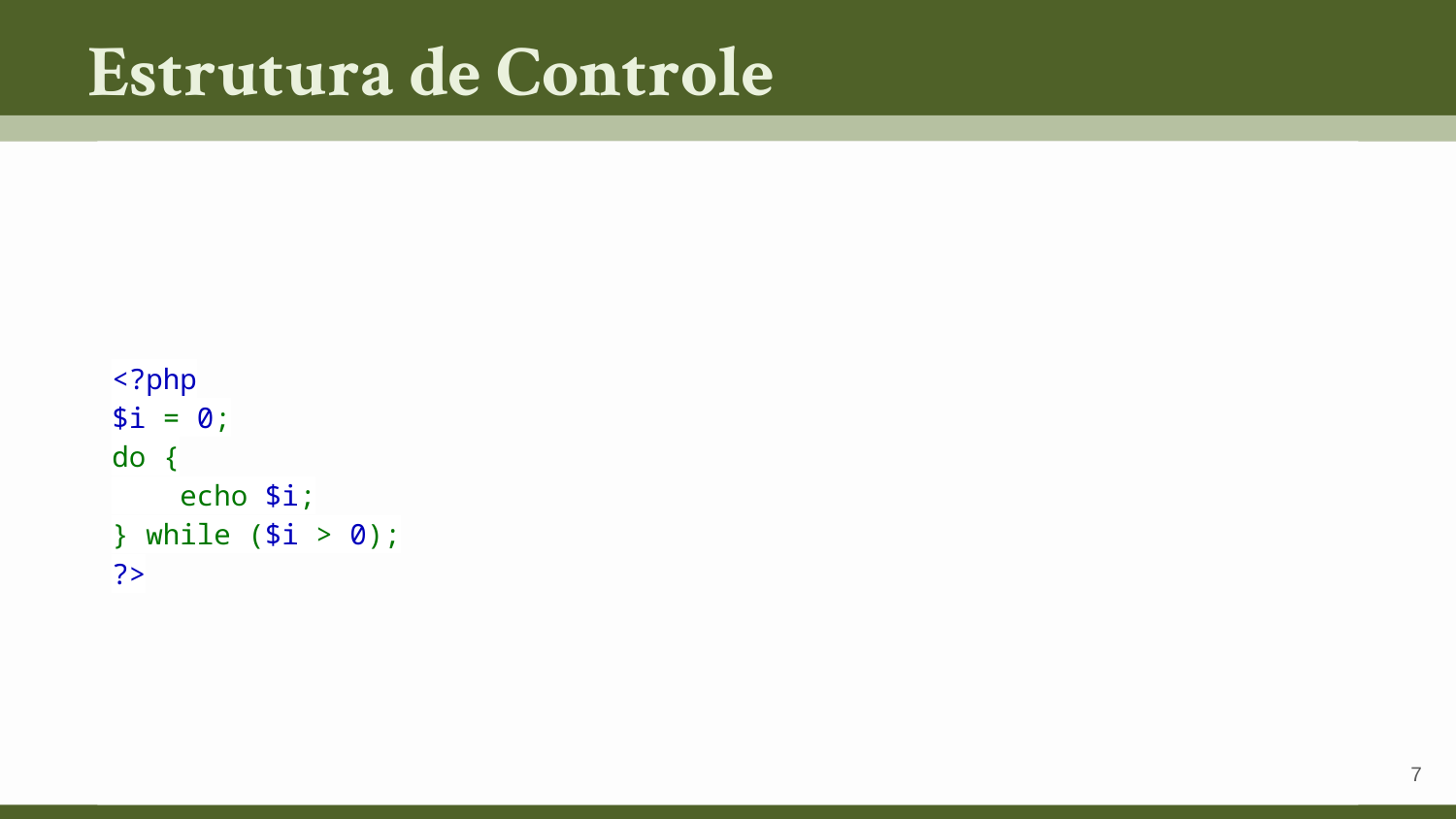

Estrutura de Controle

<?php
$i = 0;
do {
    echo $i;
} while ($i > 0);
?>

7